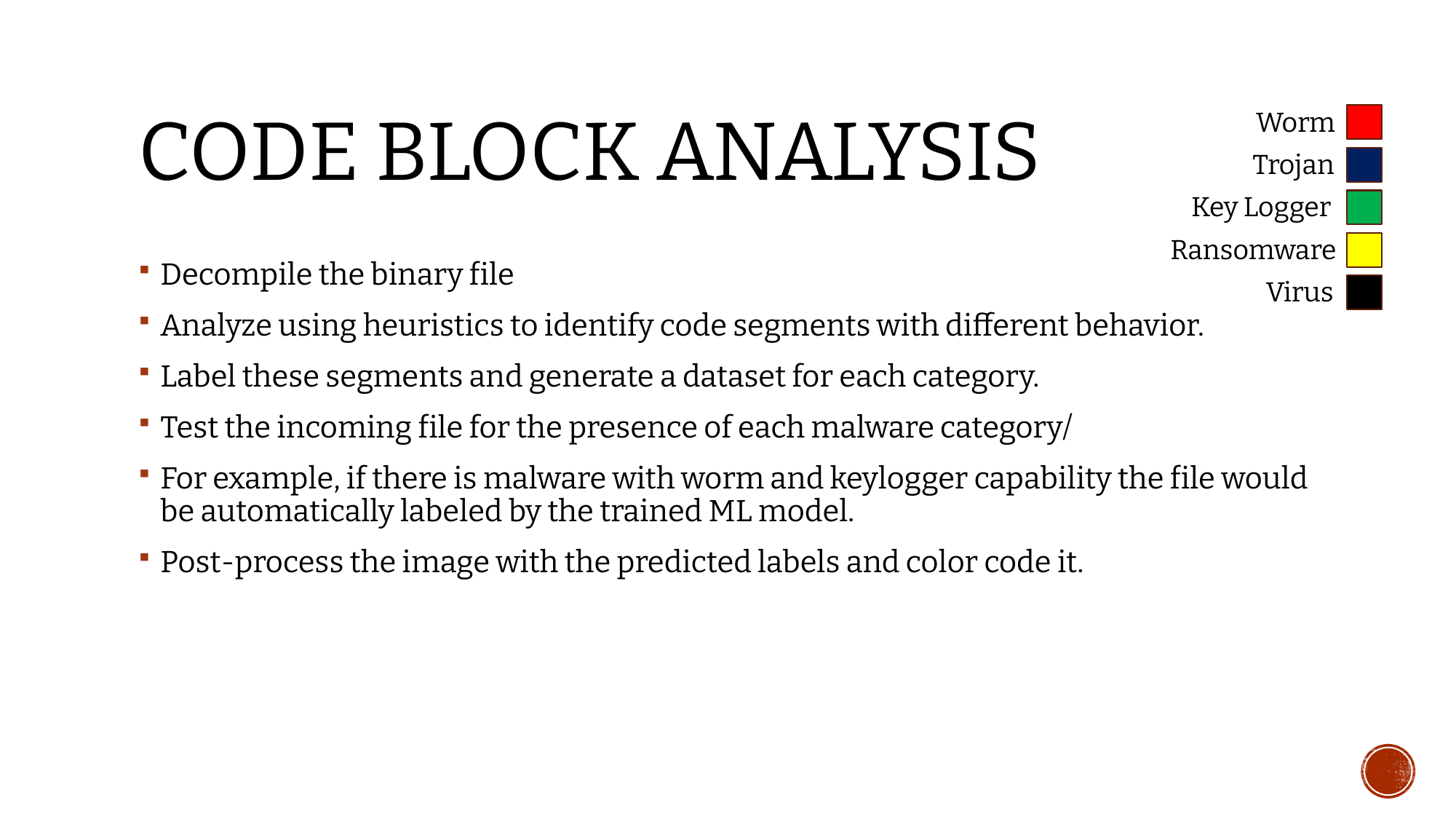

# Code Block analysis
Worm

Trojan

Key Logger

Ransomware

Decompile the binary file
Analyze using heuristics to identify code segments with different behavior.
Label these segments and generate a dataset for each category.
Test the incoming file for the presence of each malware category/
For example, if there is malware with worm and keylogger capability the file would be automatically labeled by the trained ML model.
Post-process the image with the predicted labels and color code it.
Virus